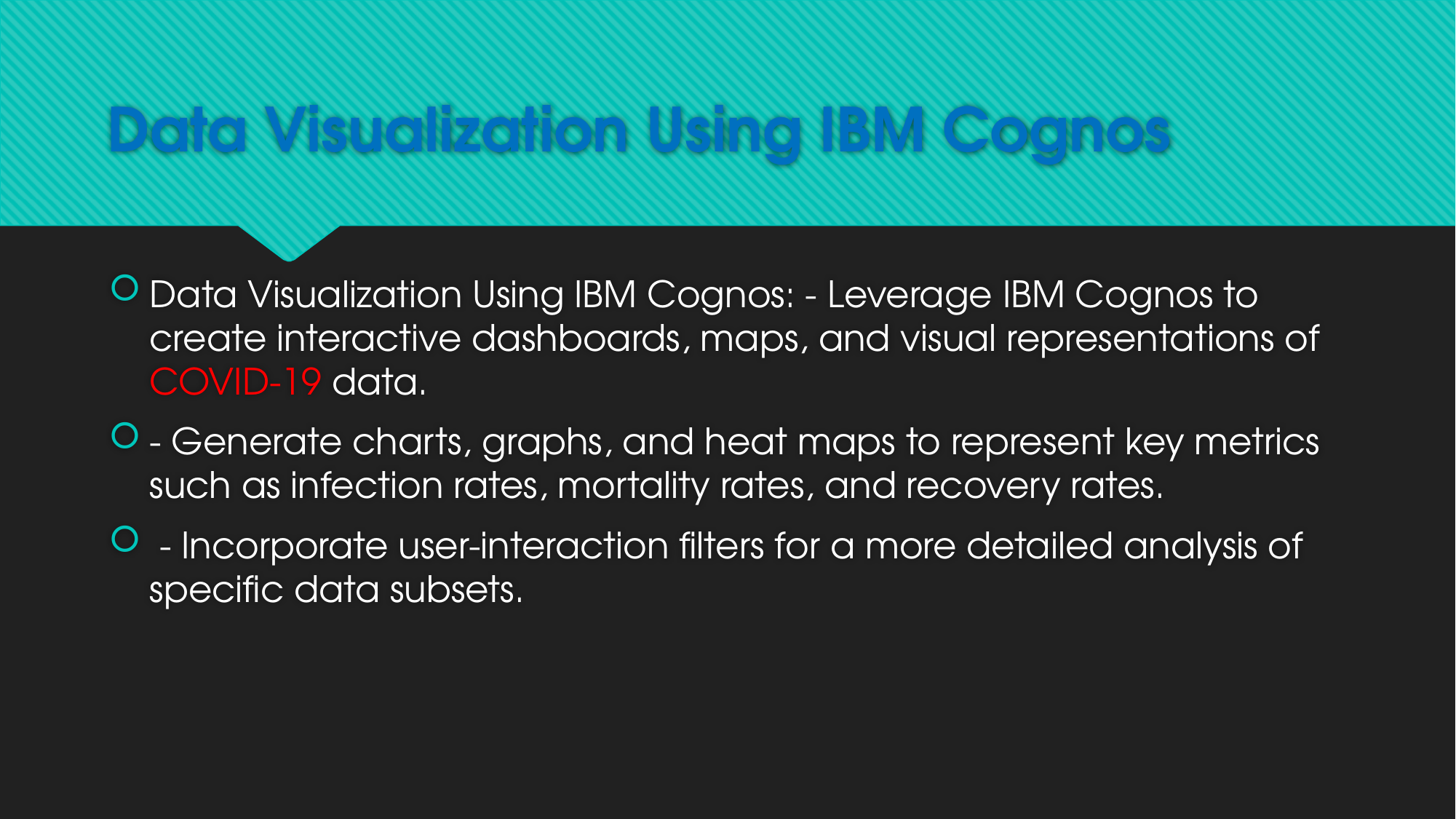

# Data Visualization Using IBM Cognos
Data Visualization Using IBM Cognos: - Leverage IBM Cognos to create interactive dashboards, maps, and visual representations of COVID-19 data.
- Generate charts, graphs, and heat maps to represent key metrics such as infection rates, mortality rates, and recovery rates.
 - Incorporate user-interaction filters for a more detailed analysis of specific data subsets.